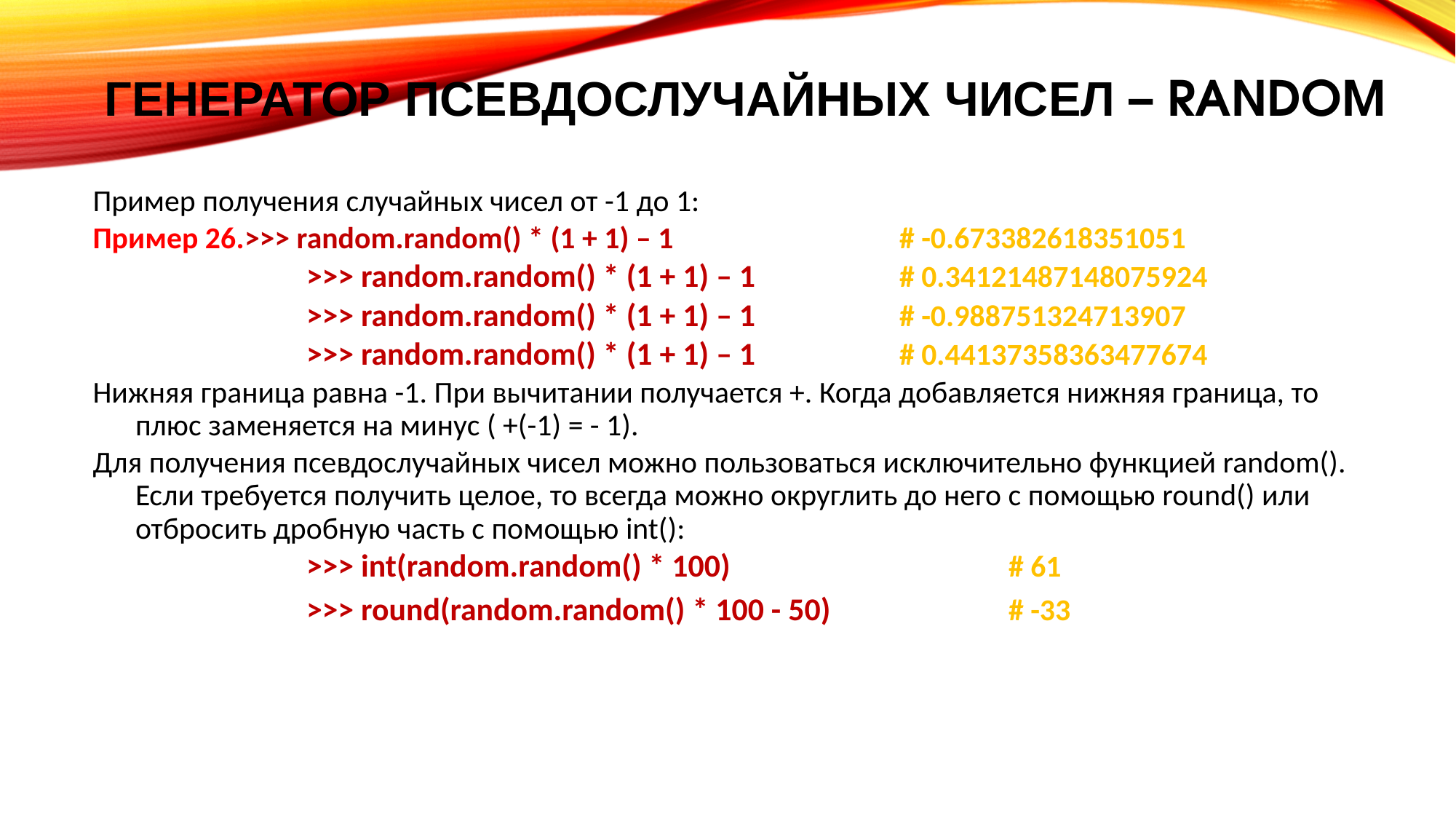

Генератор псевдослучайных чисел – random
Пример получения случайных чисел от -1 до 1:
Пример 26.	>>> random.random() * (1 + 1) – 1			# -0.673382618351051
>>> random.random() * (1 + 1) – 1		# 0.34121487148075924
>>> random.random() * (1 + 1) – 1		# -0.988751324713907
>>> random.random() * (1 + 1) – 1		# 0.44137358363477674
Нижняя граница равна -1. При вычитании получается +. Когда добавляется нижняя граница, то плюс заменяется на минус ( +(-1) = - 1).
Для получения псевдослучайных чисел можно пользоваться исключительно функцией random(). Если требуется получить целое, то всегда можно округлить до него с помощью round() или отбросить дробную часть с помощью int():
>>> int(random.random() * 100)			# 61
>>> round(random.random() * 100 - 50)		# -33